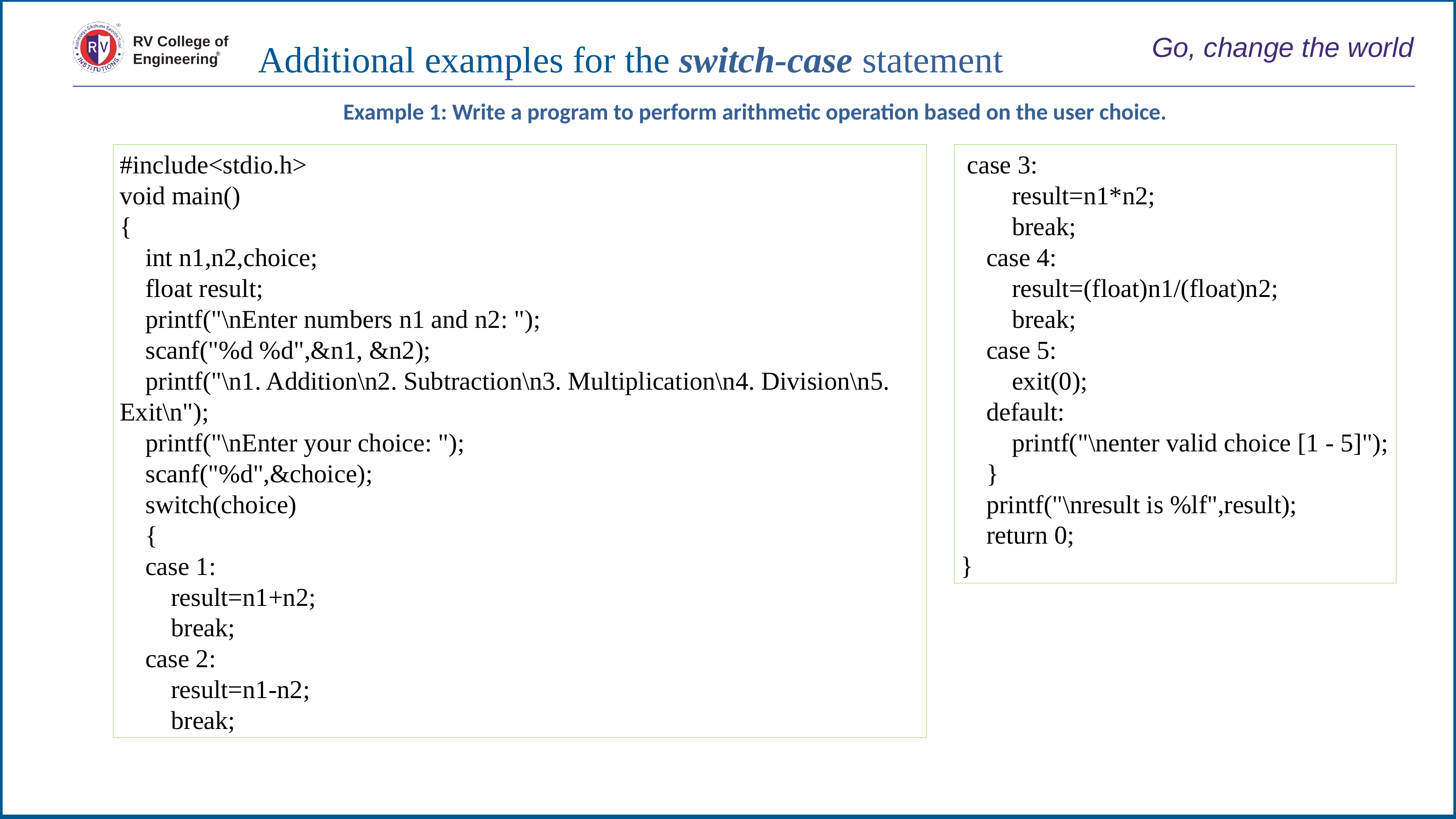

# Go, change the world
RV College of
Engineering
Additional examples for the switch-case statement

Example 1: Write a program to perform arithmetic operation based on the user choice.
#include<stdio.h>
void main()
{
    int n1,n2,choice;
    float result;
    printf("\nEnter numbers n1 and n2: ");
    scanf("%d %d",&n1, &n2);
    printf("\n1. Addition\n2. Subtraction\n3. Multiplication\n4. Division\n5. Exit\n");
    printf("\nEnter your choice: ");
    scanf("%d",&choice);
    switch(choice)
    {
    case 1:
        result=n1+n2;
        break;
    case 2:
        result=n1-n2;
        break;
 case 3:
        result=n1*n2;
        break;
    case 4:
        result=(float)n1/(float)n2;
        break;
    case 5:
        exit(0);
    default:
        printf("\nenter valid choice [1 - 5]");
    }
    printf("\nresult is %lf",result);
    return 0;
}